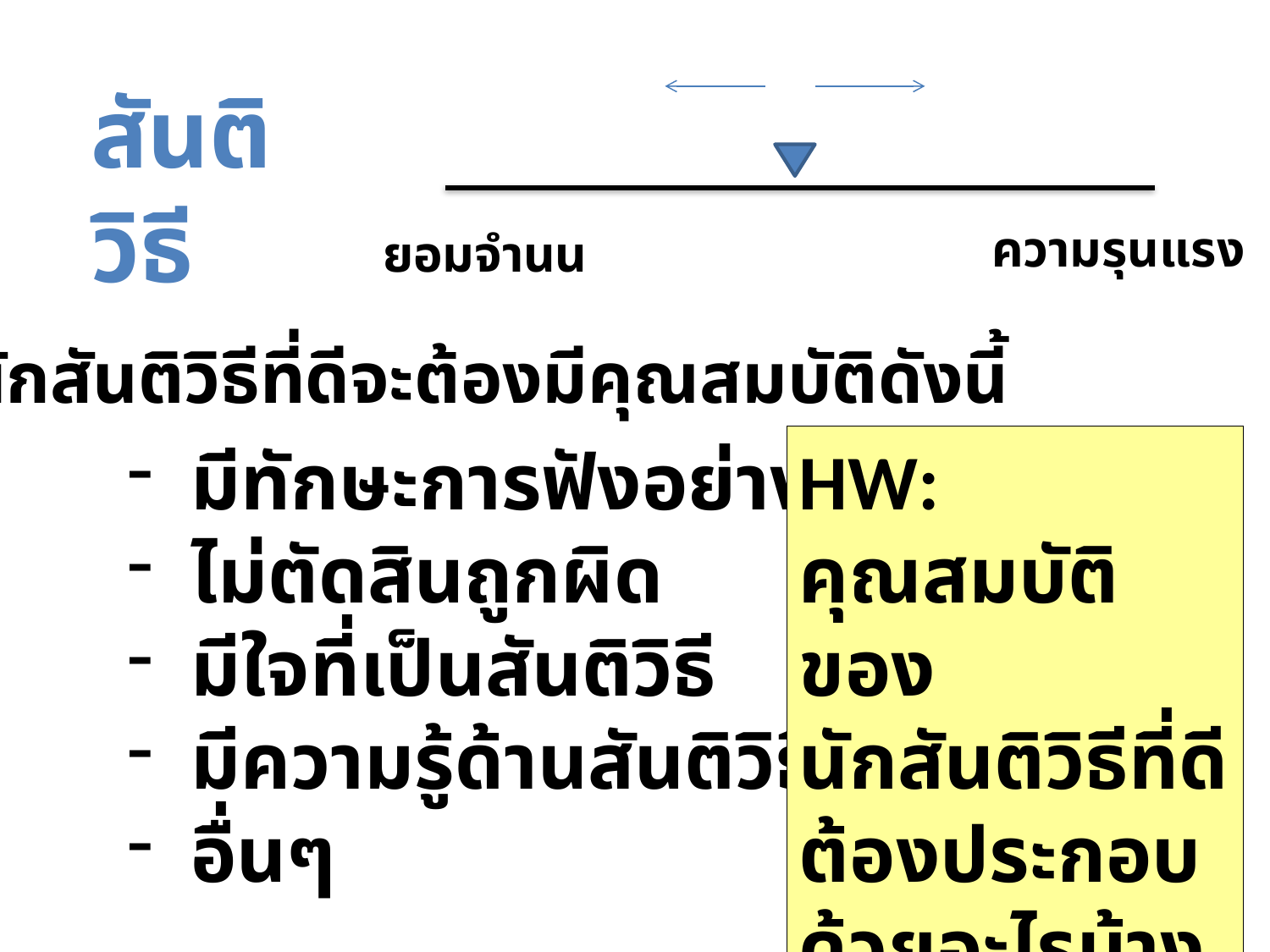

สันติวิธี

ความรุนแรง
ยอมจำนน
นักสันติวิธีที่ดีจะต้องมีคุณสมบัติดังนี้
มีทักษะการฟังอย่างลึกซึ้ง
ไม่ตัดสินถูกผิด
มีใจที่เป็นสันติวิธี
มีความรู้ด้านสันติวิธี
อื่นๆ
HW:
คุณสมบัติของ
นักสันติวิธีที่ดีต้องประกอบด้วยอะไรบ้าง